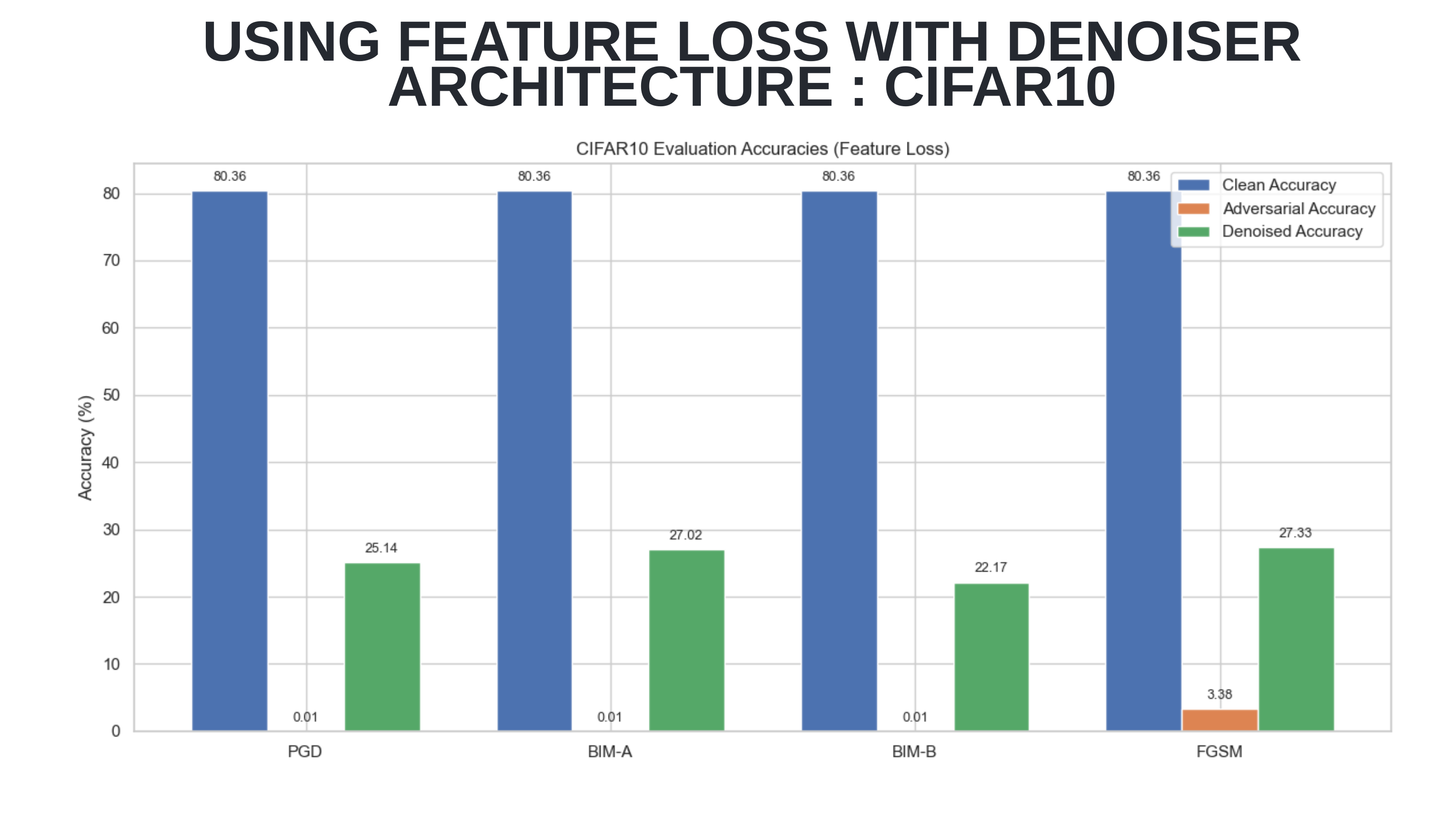

USING FEATURE LOSS WITH DENOISER ARCHITECTURE : CIFAR10